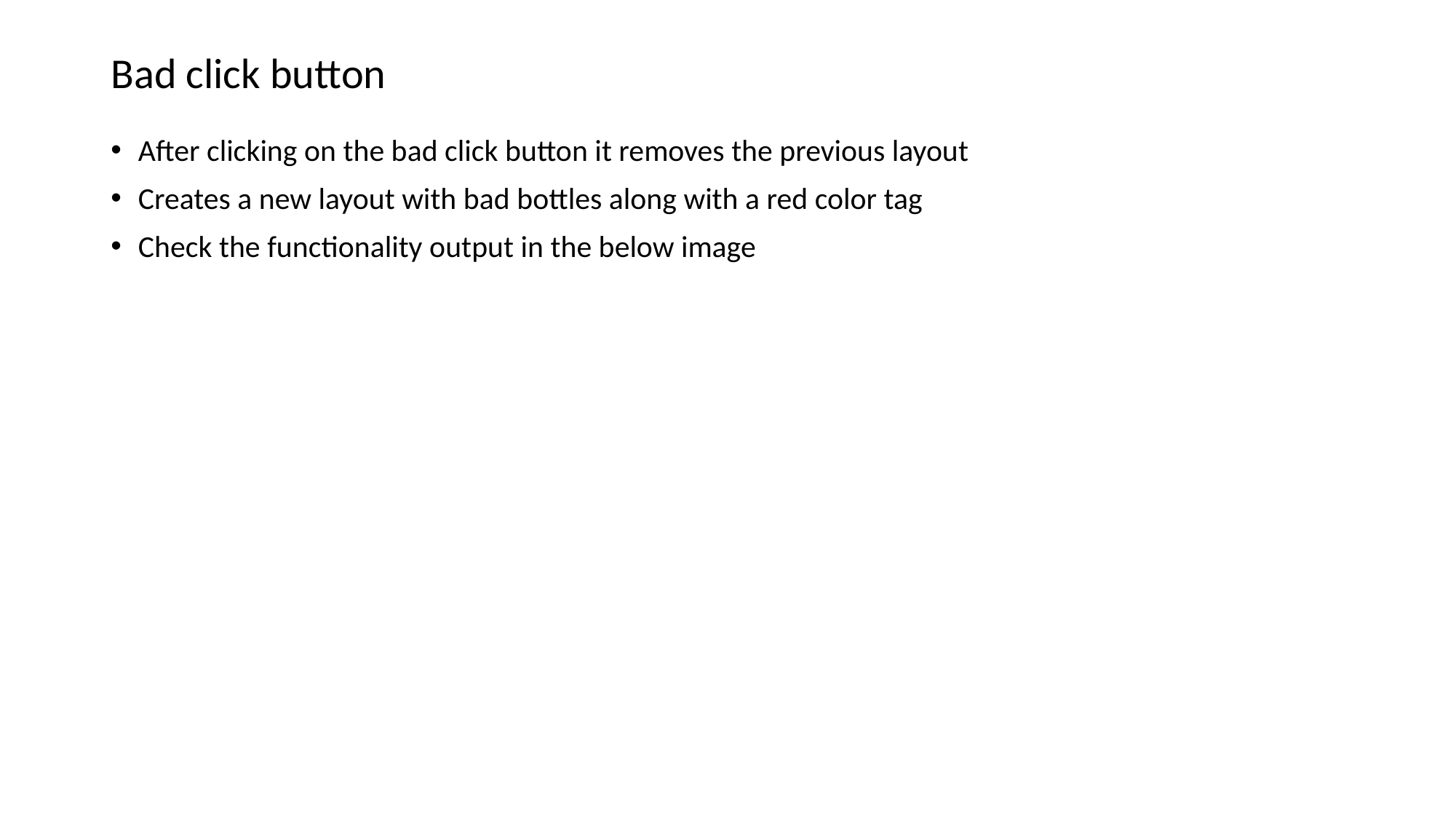

# Bad click button
After clicking on the bad click button it removes the previous layout
Creates a new layout with bad bottles along with a red color tag
Check the functionality output in the below image